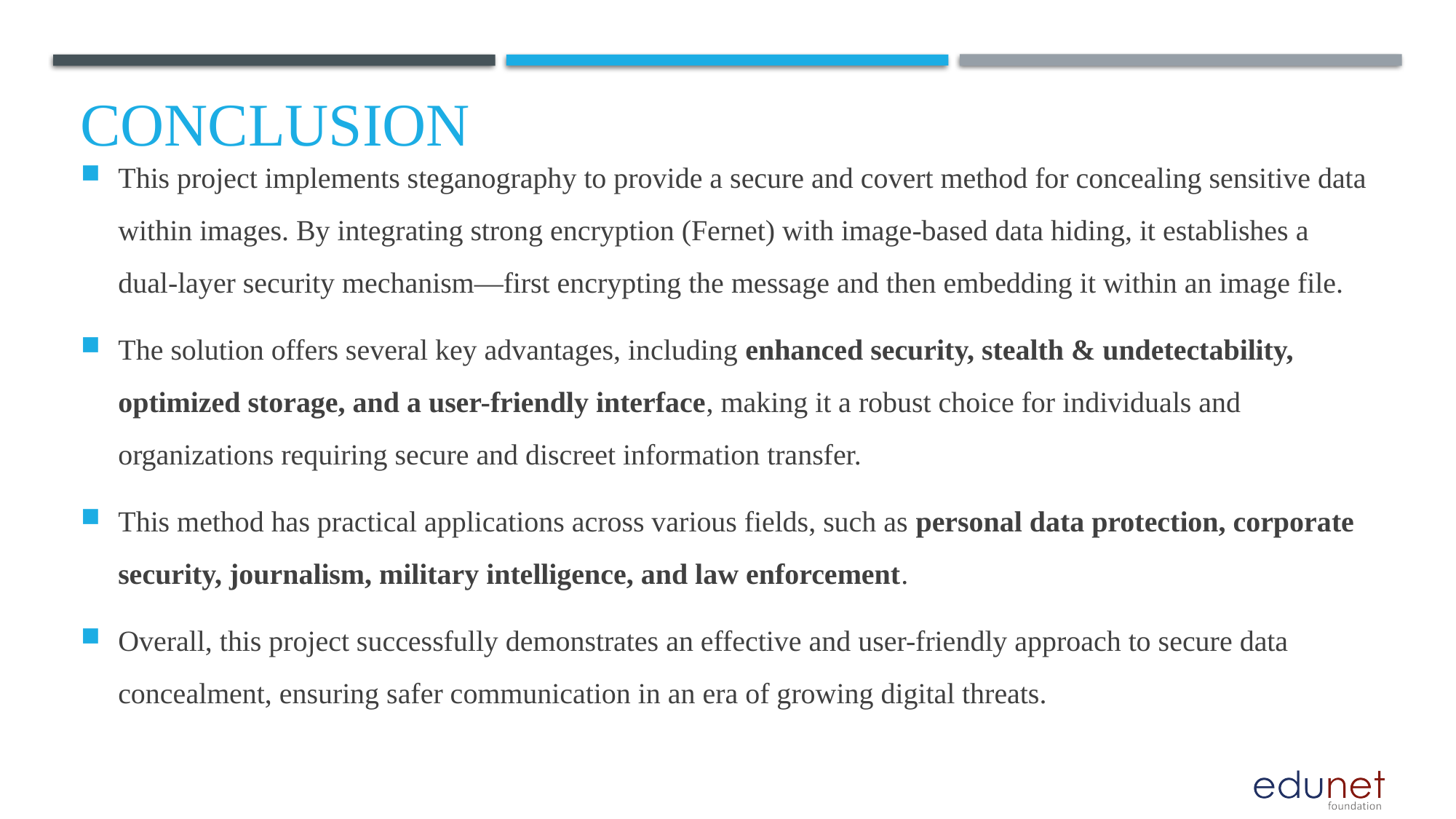

# Conclusion
This project implements steganography to provide a secure and covert method for concealing sensitive data within images. By integrating strong encryption (Fernet) with image-based data hiding, it establishes a dual-layer security mechanism—first encrypting the message and then embedding it within an image file.
The solution offers several key advantages, including enhanced security, stealth & undetectability, optimized storage, and a user-friendly interface, making it a robust choice for individuals and organizations requiring secure and discreet information transfer.
This method has practical applications across various fields, such as personal data protection, corporate security, journalism, military intelligence, and law enforcement.
Overall, this project successfully demonstrates an effective and user-friendly approach to secure data concealment, ensuring safer communication in an era of growing digital threats.